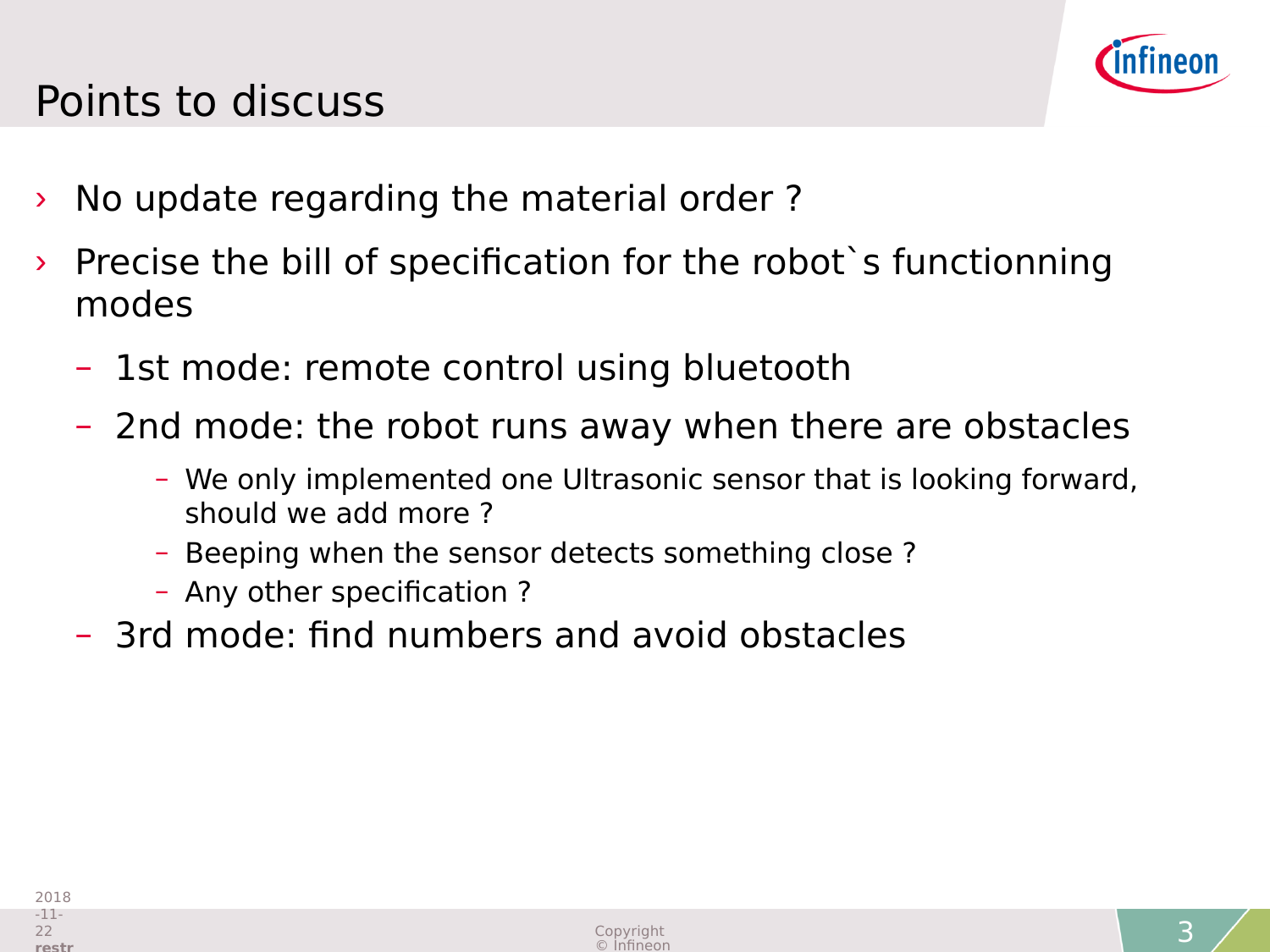

# Points to discuss
No update regarding the material order ?
Precise the bill of specification for the robot`s functionning modes
1st mode: remote control using bluetooth
2nd mode: the robot runs away when there are obstacles
We only implemented one Ultrasonic sensor that is looking forward, should we add more ?
Beeping when the sensor detects something close ?
Any other specification ?
3rd mode: find numbers and avoid obstacles
2018-11-22   restricted
Copyright © Infineon Technologies AG 2018. All rights reserved.
3